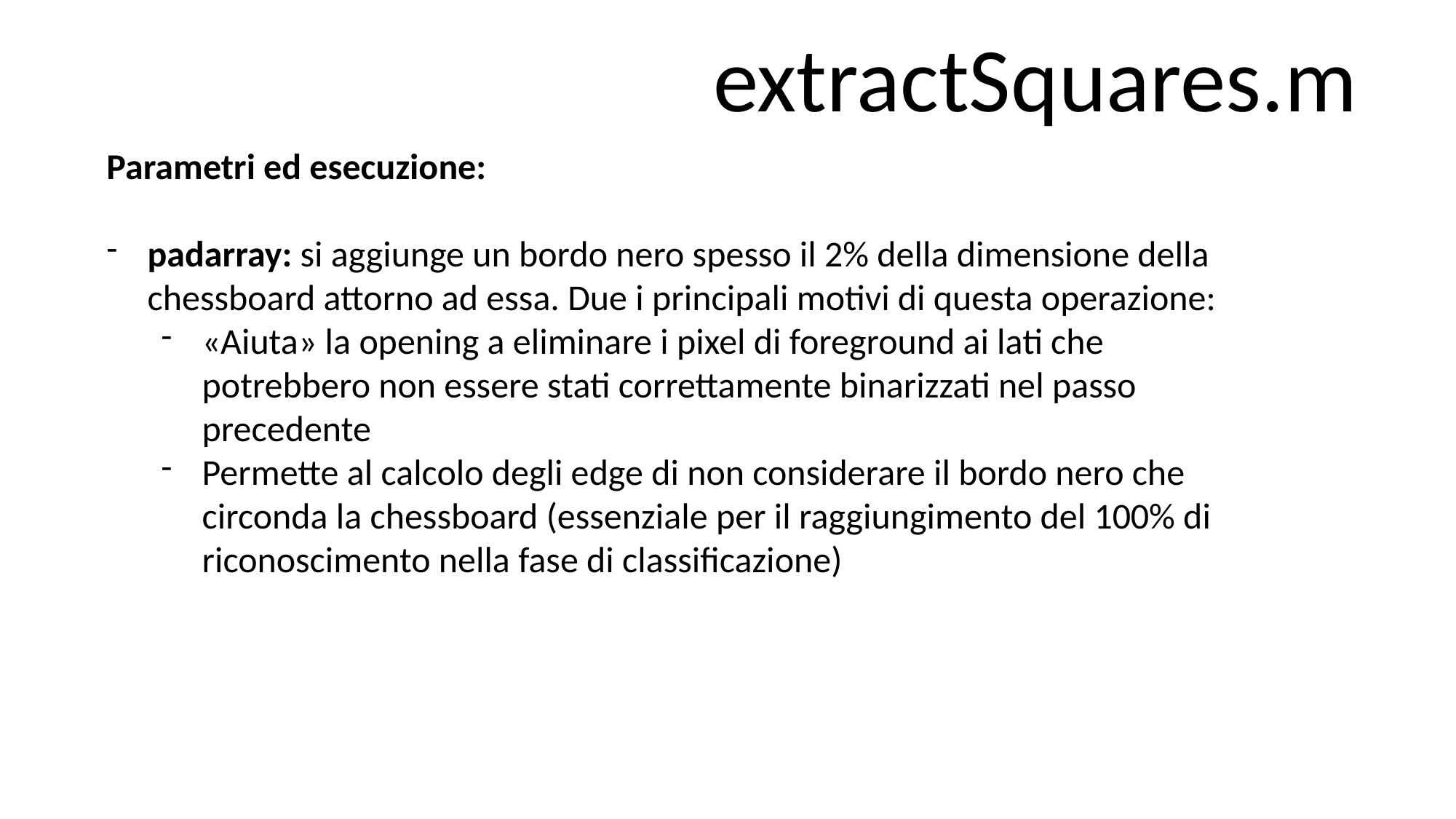

# extractSquares.m
Parametri ed esecuzione:

padarray: si aggiunge un bordo nero spesso il 2% della dimensione della chessboard attorno ad essa. Due i principali motivi di questa operazione:
«Aiuta» la opening a eliminare i pixel di foreground ai lati che potrebbero non essere stati correttamente binarizzati nel passo precedente
Permette al calcolo degli edge di non considerare il bordo nero che circonda la chessboard (essenziale per il raggiungimento del 100% di riconoscimento nella fase di classificazione)